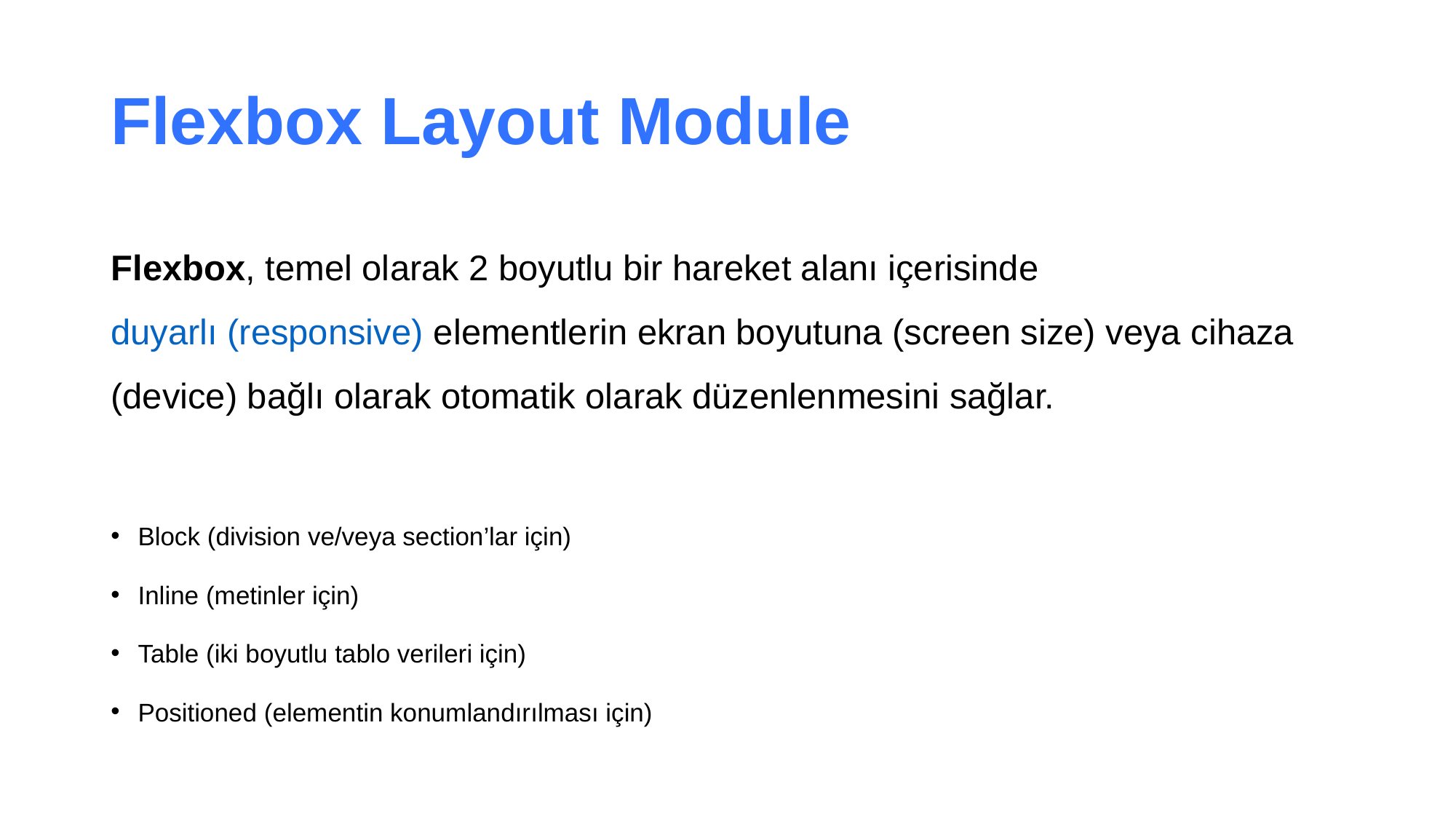

# Flexbox Layout Module
Flexbox, temel olarak 2 boyutlu bir hareket alanı içerisinde duyarlı (responsive) elementlerin ekran boyutuna (screen size) veya cihaza (device) bağlı olarak otomatik olarak düzenlenmesini sağlar.

Block (division ve/veya section’lar için)
Inline (metinler için)
Table (iki boyutlu tablo verileri için)
Positioned (elementin konumlandırılması için)